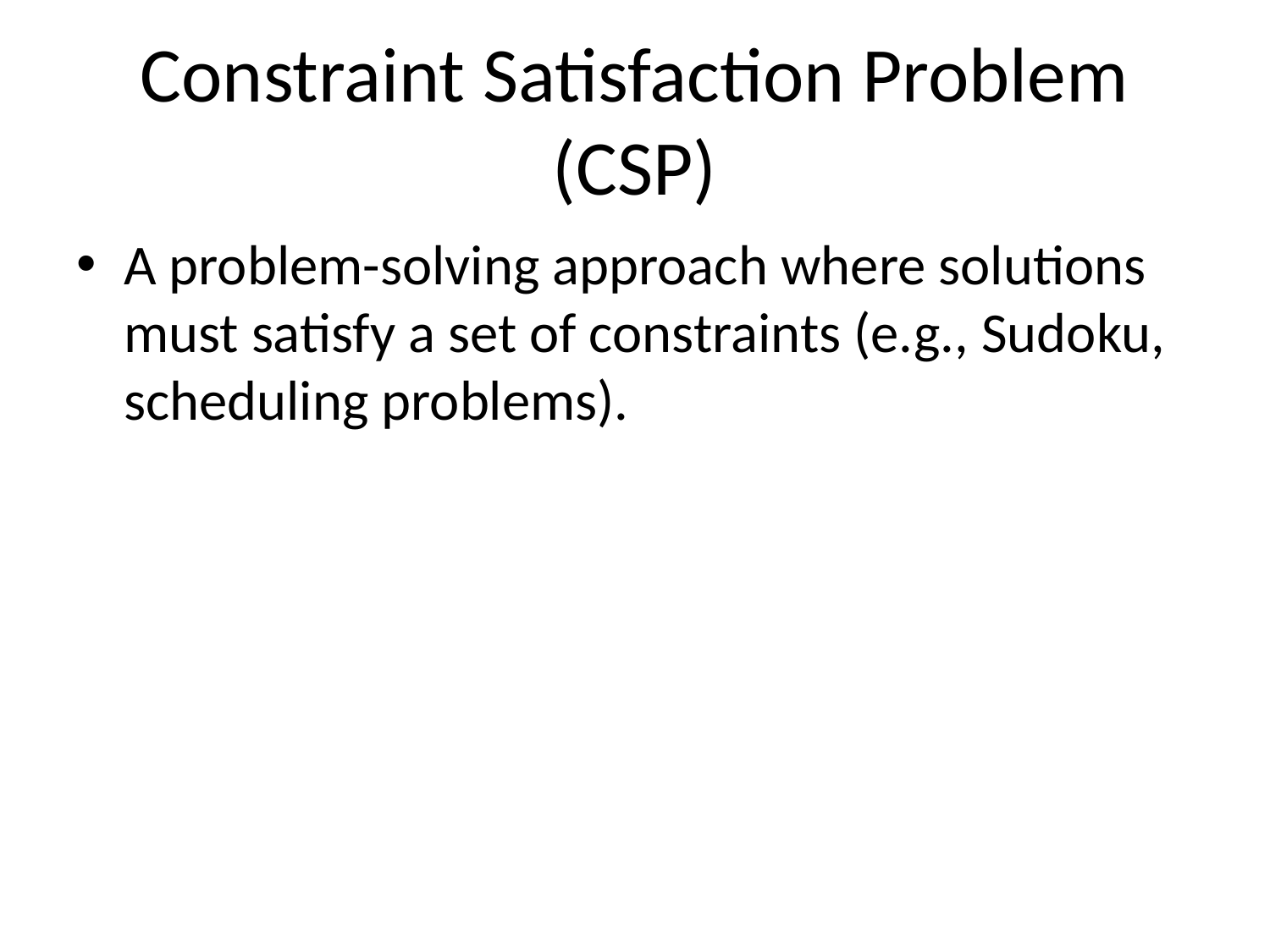

# Constraint Satisfaction Problem (CSP)
A problem-solving approach where solutions must satisfy a set of constraints (e.g., Sudoku, scheduling problems).